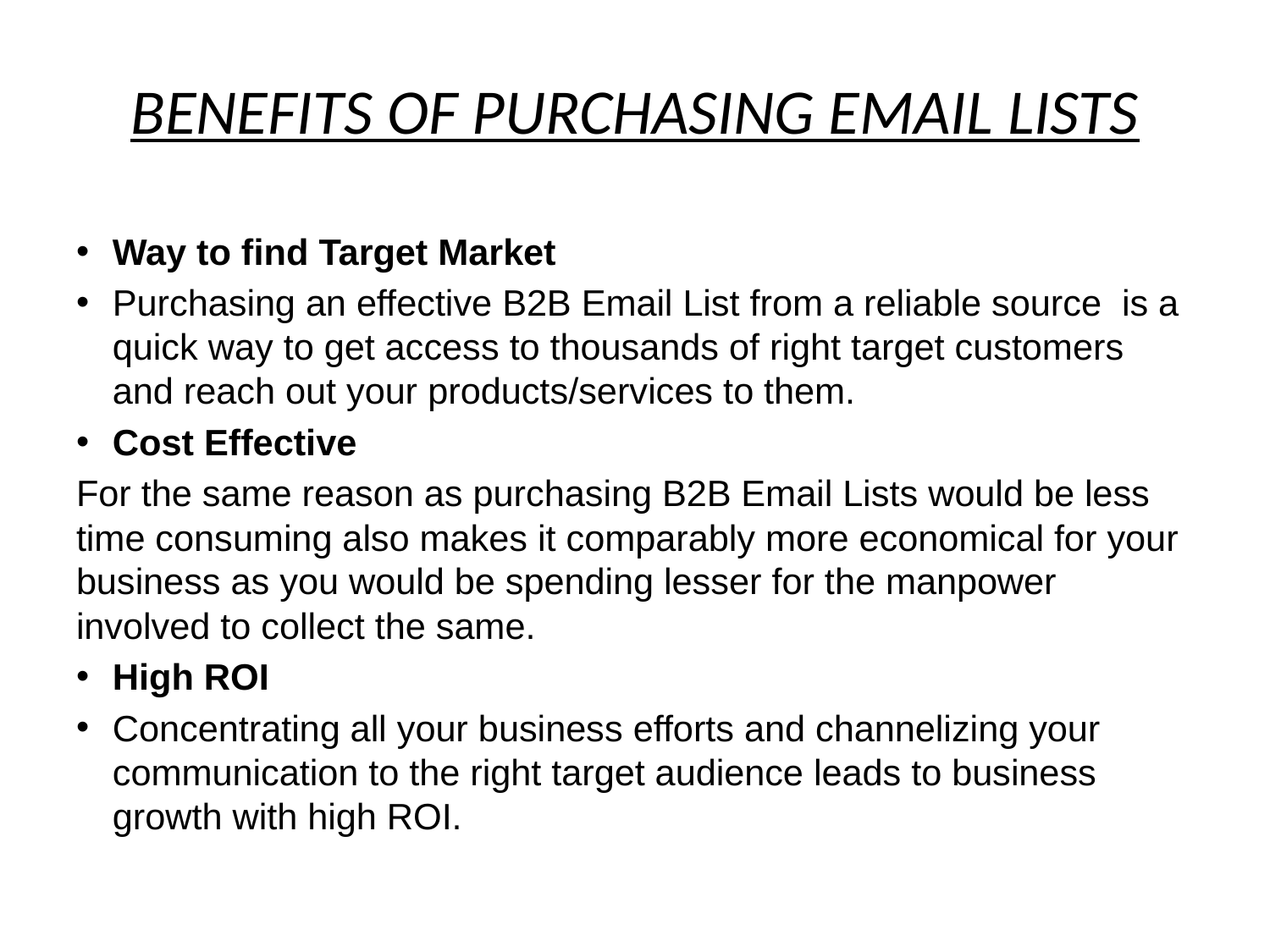

# BENEFITS OF PURCHASING EMAIL LISTS
Way to find Target Market
Purchasing an effective B2B Email List from a reliable source  is a quick way to get access to thousands of right target customers and reach out your products/services to them.
Cost Effective
For the same reason as purchasing B2B Email Lists would be less time consuming also makes it comparably more economical for your business as you would be spending lesser for the manpower involved to collect the same.
High ROI
Concentrating all your business efforts and channelizing your communication to the right target audience leads to business growth with high ROI.